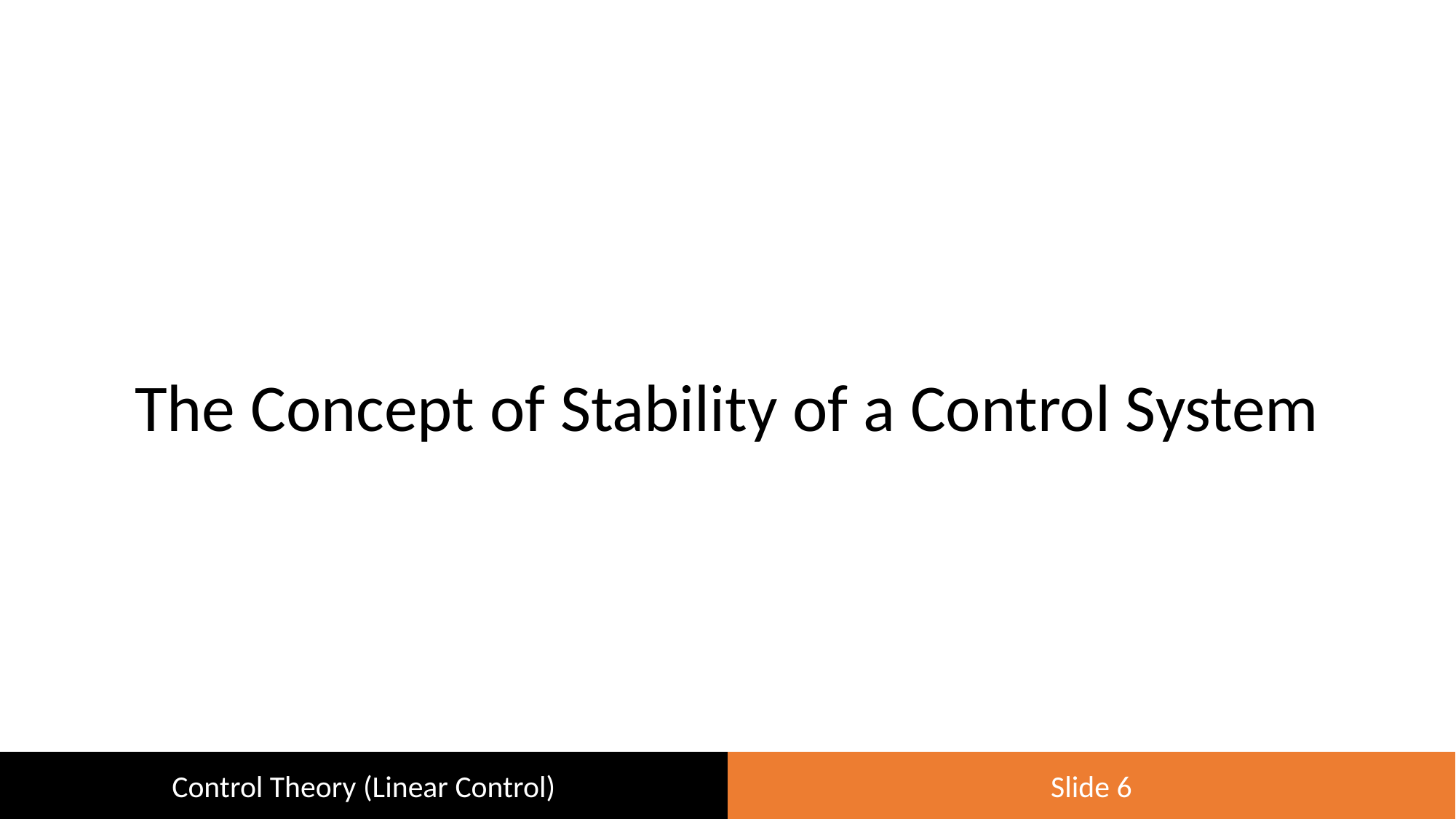

# The Concept of Stability of a Control System
Slide 6
Control Theory (Linear Control)